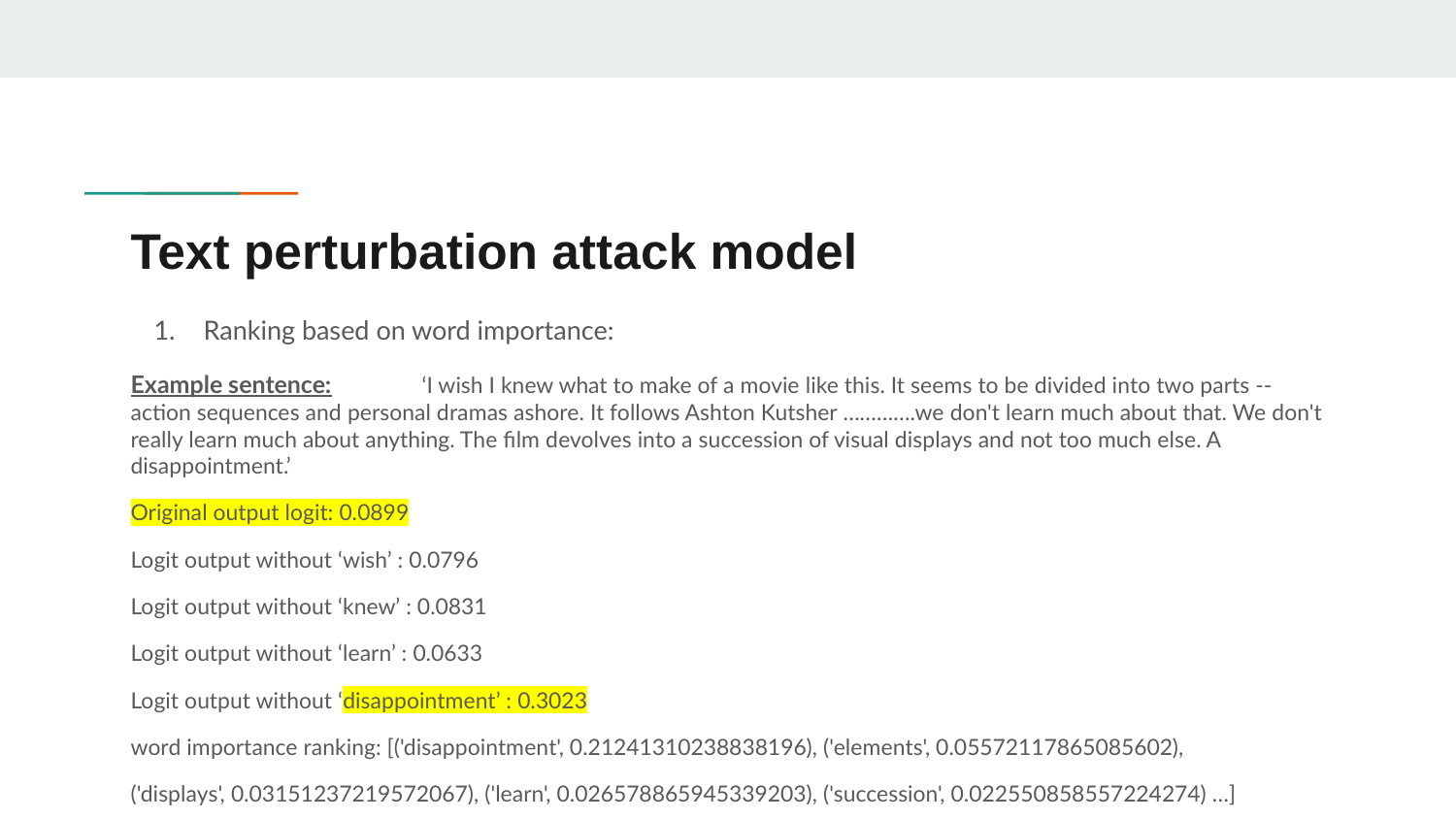

# Text perturbation attack model
Ranking based on word importance:
Example sentence: 	‘I wish I knew what to make of a movie like this. It seems to be divided into two parts -- action sequences and personal dramas ashore. It follows Ashton Kutsher ………….we don't learn much about that. We don't really learn much about anything. The film devolves into a succession of visual displays and not too much else. A disappointment.’
Original output logit: 0.0899
Logit output without ‘wish’ : 0.0796
Logit output without ‘knew’ : 0.0831
Logit output without ‘learn’ : 0.0633
Logit output without ‘disappointment’ : 0.3023
word importance ranking: [('disappointment', 0.21241310238838196), ('elements', 0.05572117865085602),
('displays', 0.03151237219572067), ('learn', 0.026578865945339203), ('succession', 0.022550858557224274) …]